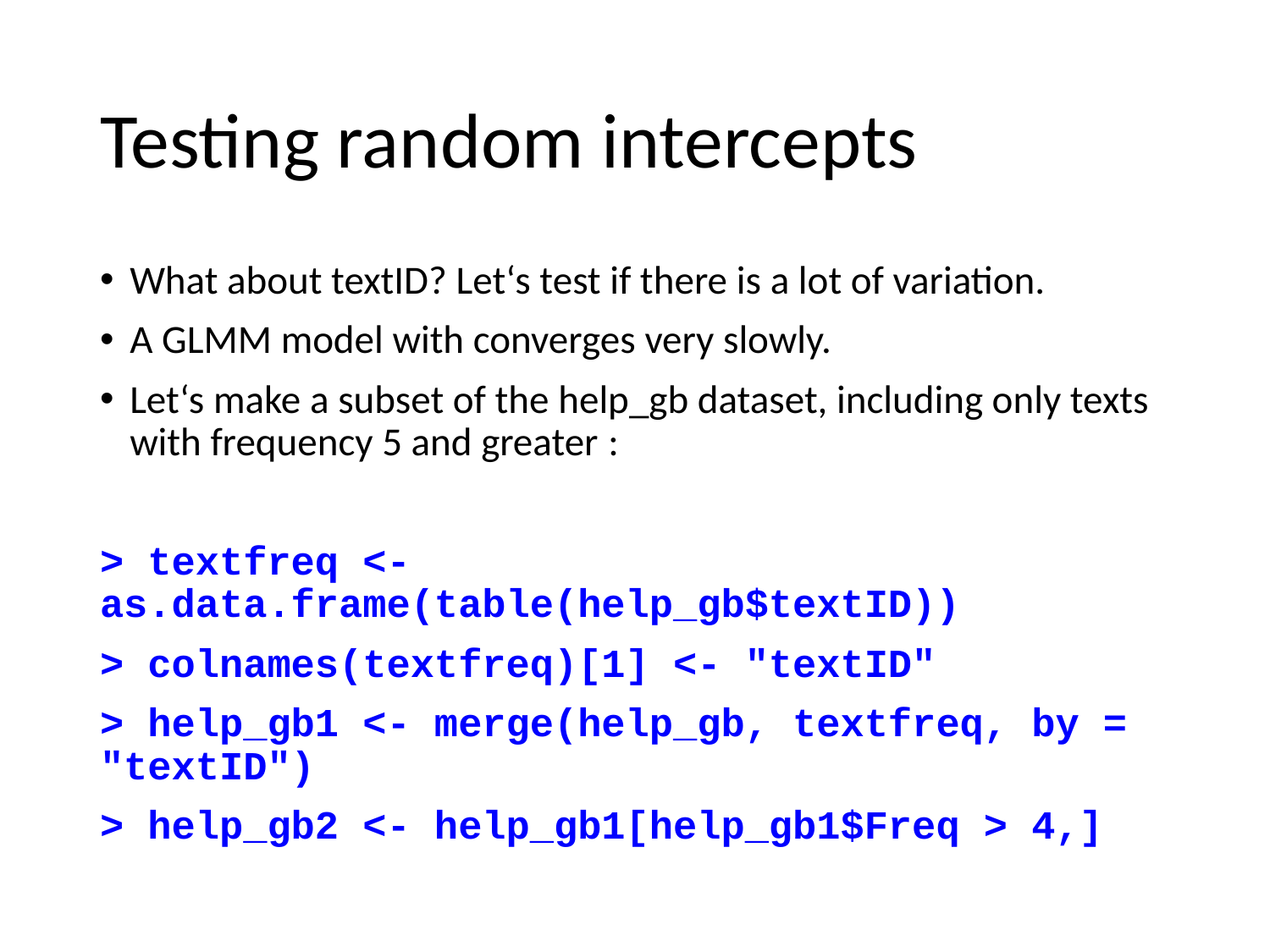

# Testing random intercepts
What about textID? Let‘s test if there is a lot of variation.
A GLMM model with converges very slowly.
Let‘s make a subset of the help_gb dataset, including only texts with frequency 5 and greater :

> textfreq <- as.data.frame(table(help_gb$textID))
> colnames(textfreq)[1] <- "textID"
> help_gb1 <- merge(help_gb, textfreq, by = "textID")
> help_gb2 <- help_gb1[help_gb1$Freq > 4,]